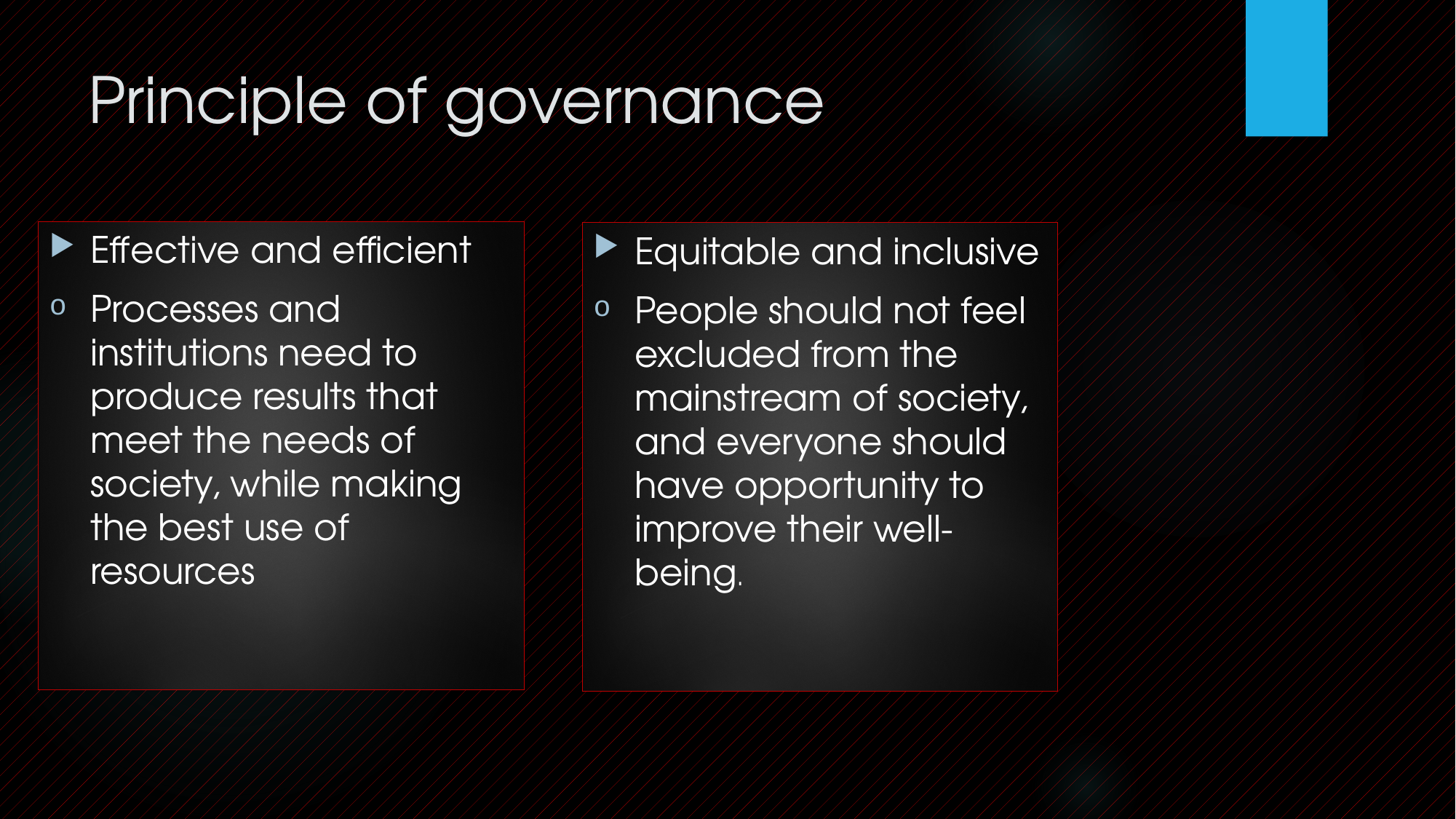

# Principle of governance
Effective and efficient
Processes and institutions need to produce results that meet the needs of society, while making the best use of resources
Equitable and inclusive
People should not feel excluded from the mainstream of society, and everyone should have opportunity to improve their well-being.